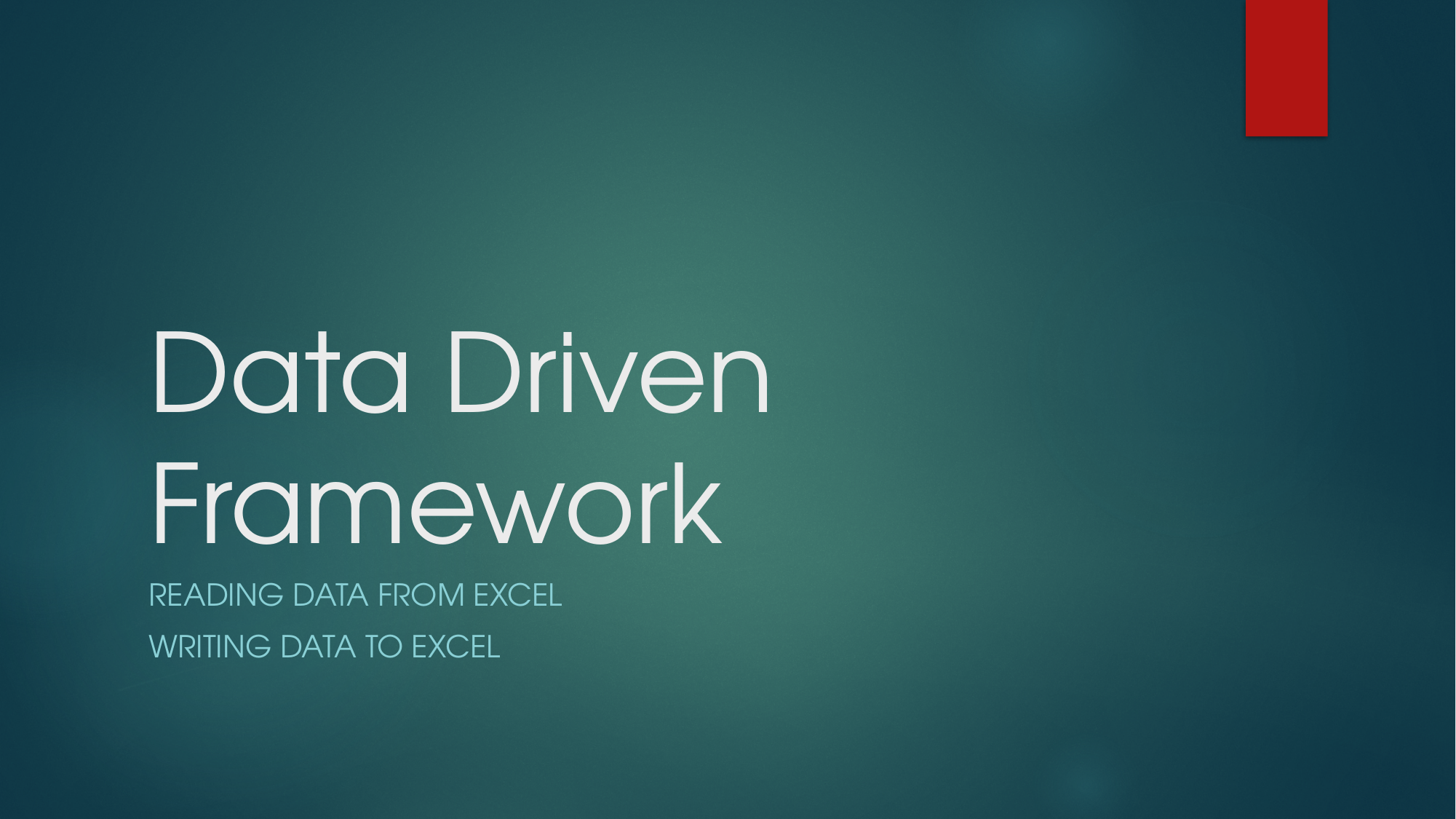

# Data Driven Framework
Reading data from Excel
Writing data to Excel